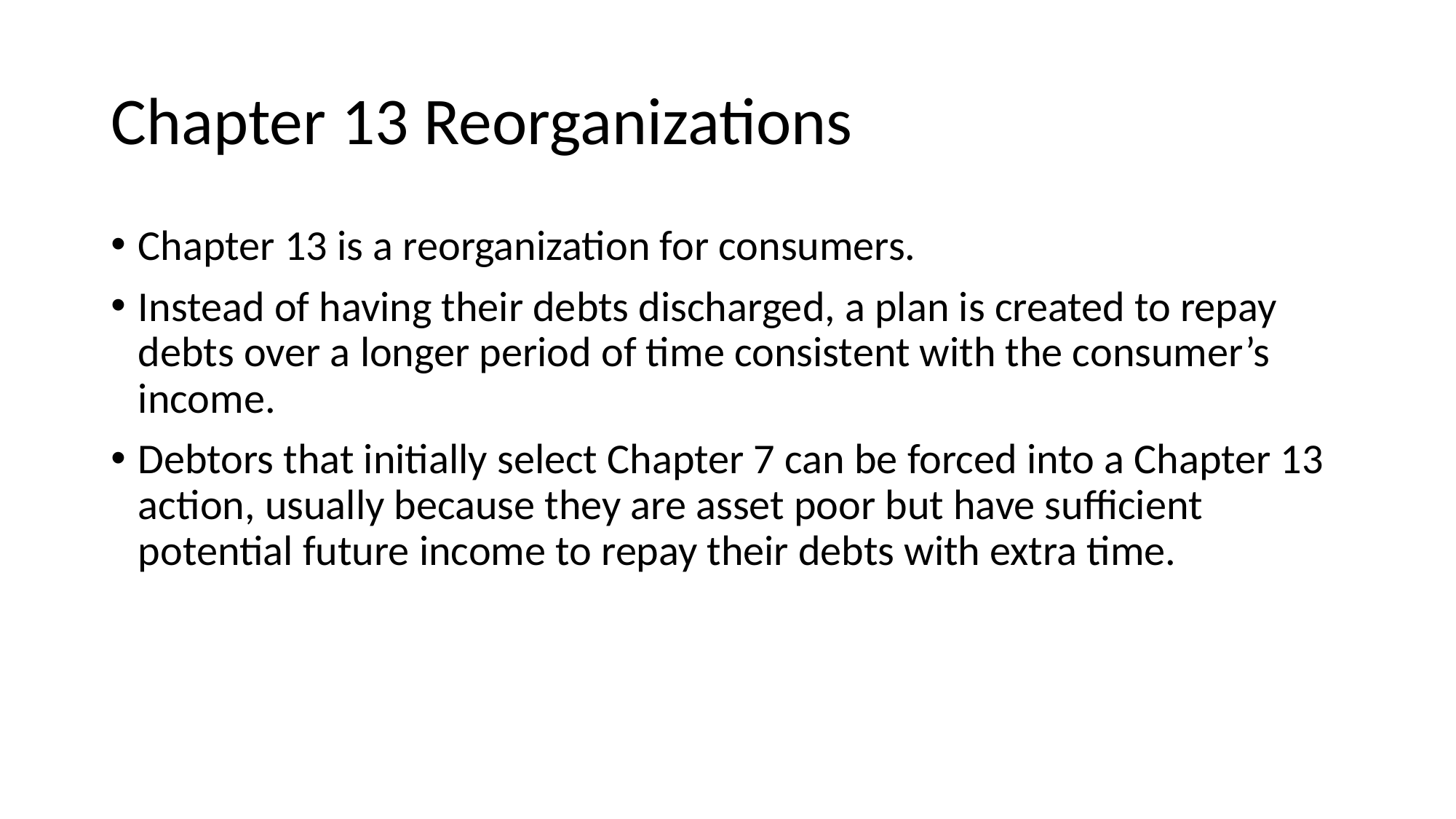

# Chapter 13 Reorganizations
Chapter 13 is a reorganization for consumers.
Instead of having their debts discharged, a plan is created to repay debts over a longer period of time consistent with the consumer’s income.
Debtors that initially select Chapter 7 can be forced into a Chapter 13 action, usually because they are asset poor but have sufficient potential future income to repay their debts with extra time.